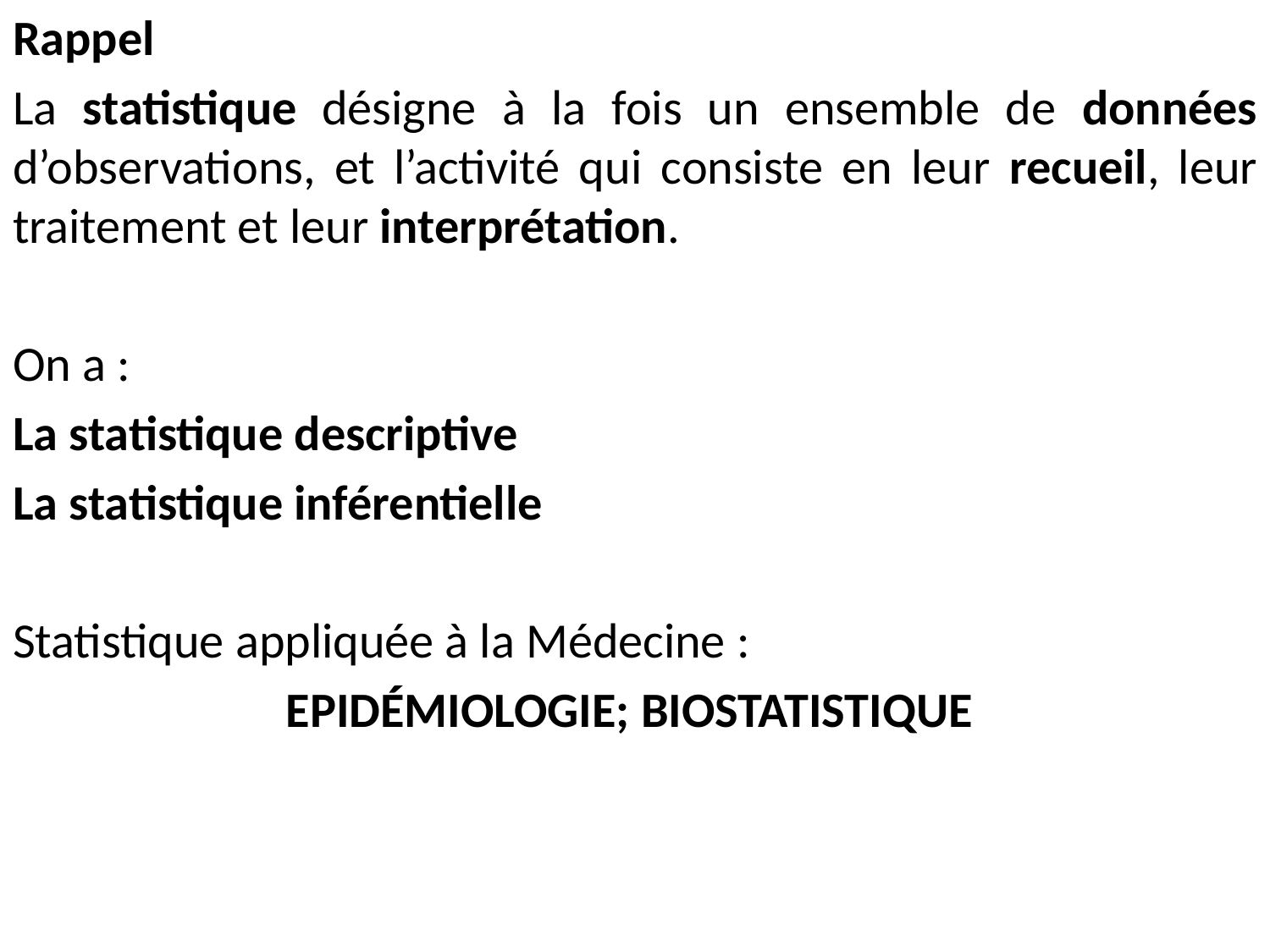

Rappel
La statistique désigne à la fois un ensemble de données d’observations, et l’activité qui consiste en leur recueil, leur traitement et leur interprétation.

On a :
La statistique descriptive
La statistique inférentielle

Statistique appliquée à la Médecine :
EPIDÉMIOLOGIE; BIOSTATISTIQUE